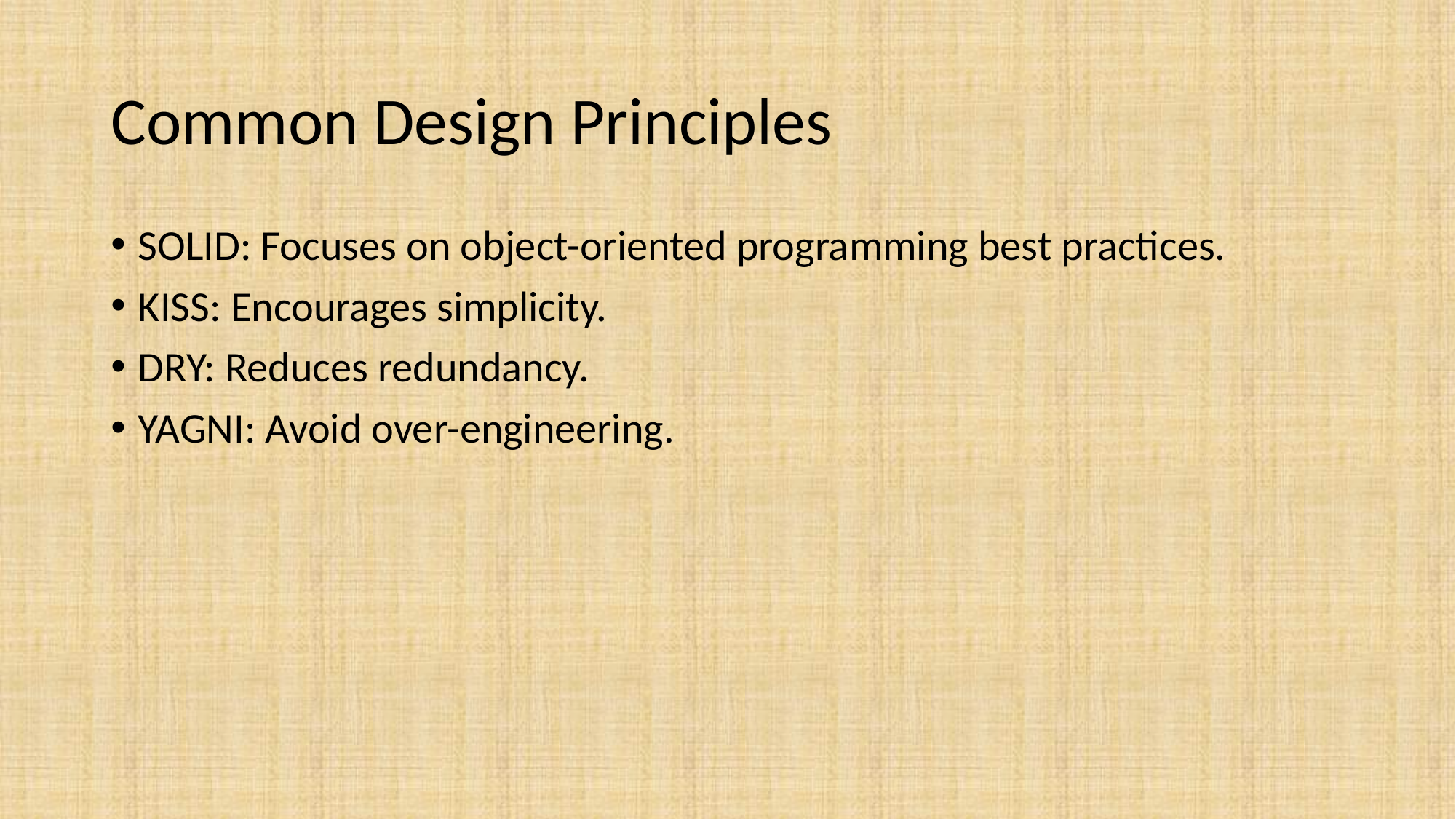

# Common Design Principles
SOLID: Focuses on object-oriented programming best practices.
KISS: Encourages simplicity.
DRY: Reduces redundancy.
YAGNI: Avoid over-engineering.